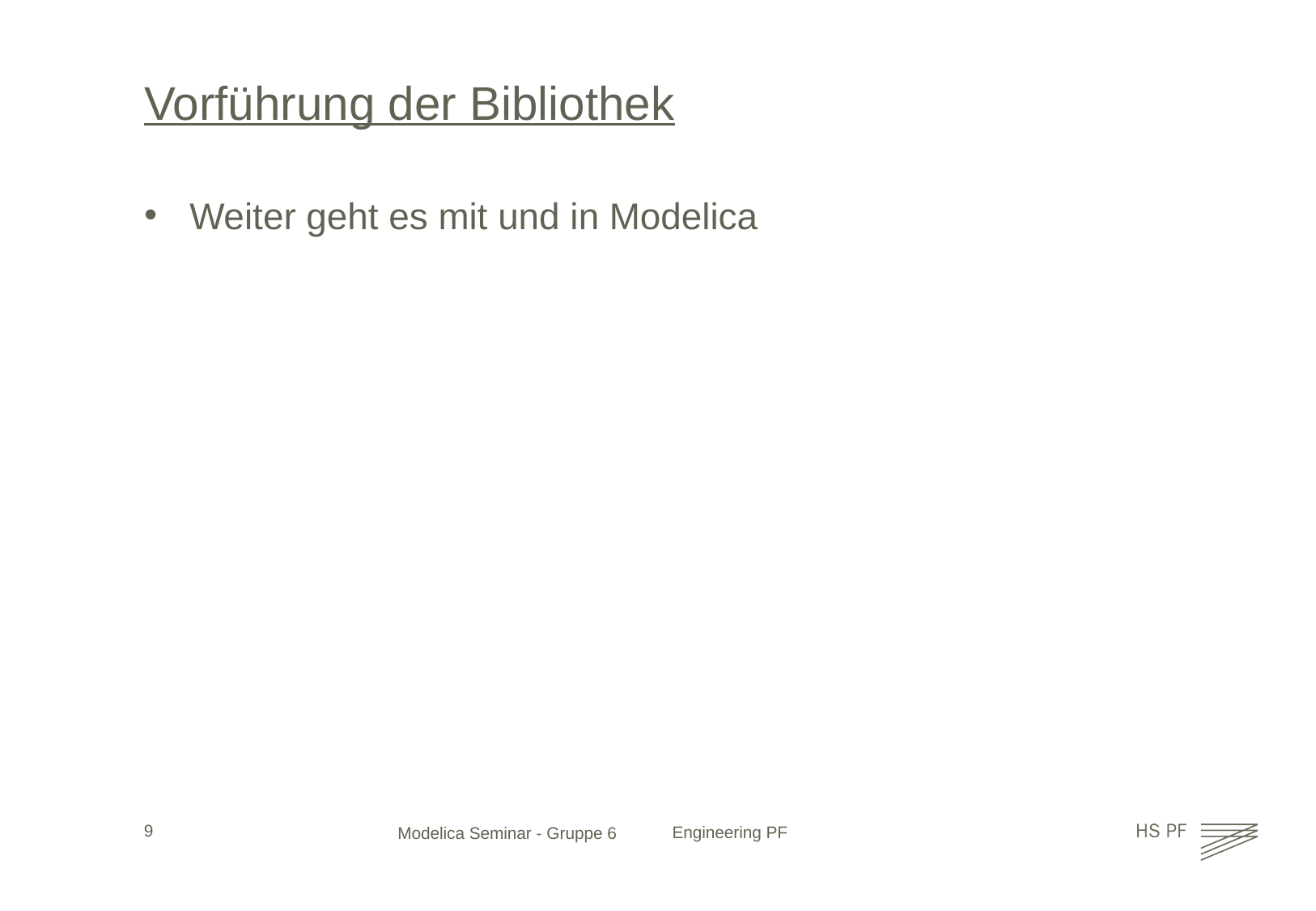

# Vorführung der Bibliothek
Weiter geht es mit und in Modelica